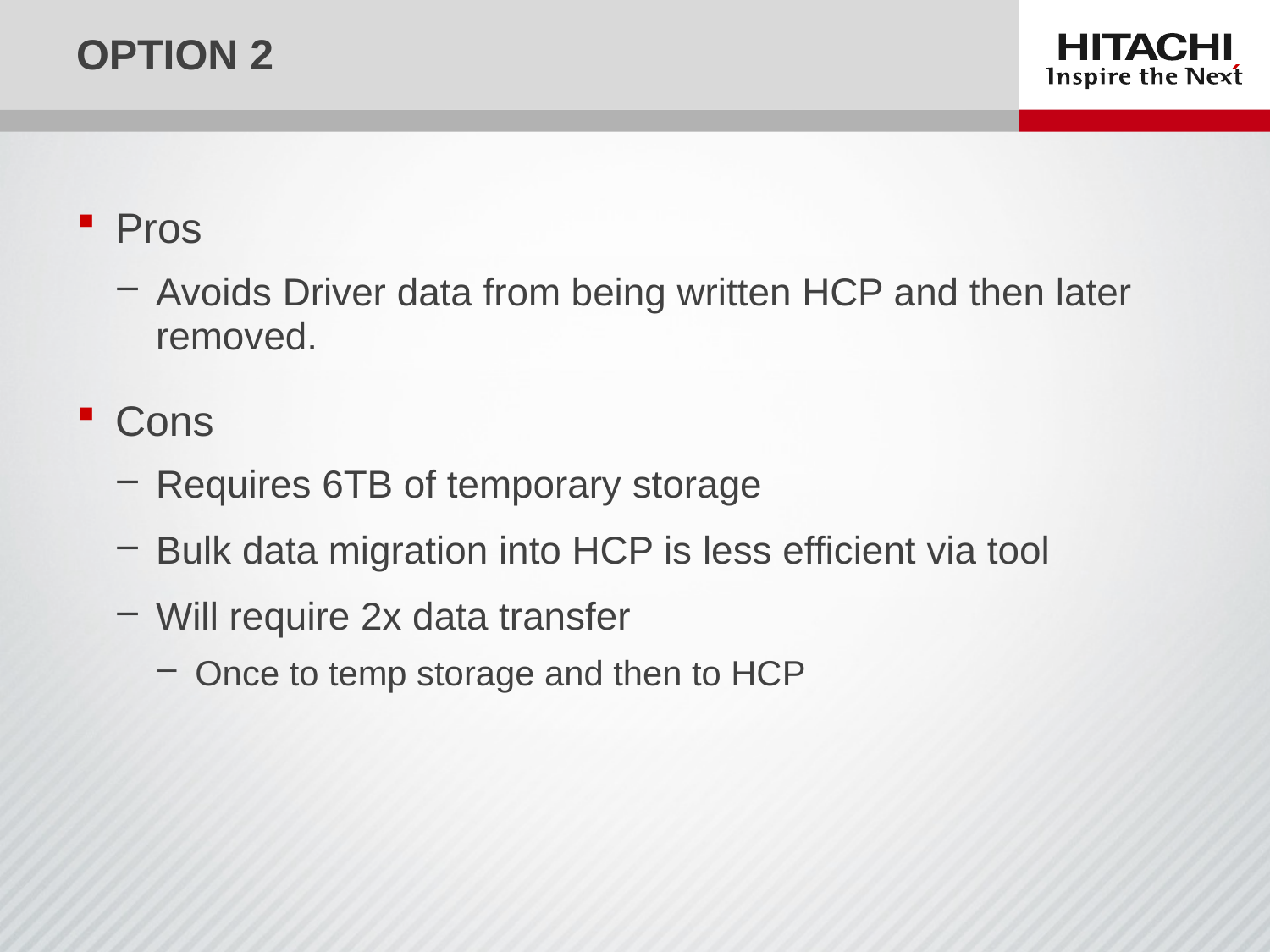

# Option 2

Pros
Avoids Driver data from being written HCP and then later removed.
Cons
Requires 6TB of temporary storage
Bulk data migration into HCP is less efficient via tool
Will require 2x data transfer
Once to temp storage and then to HCP